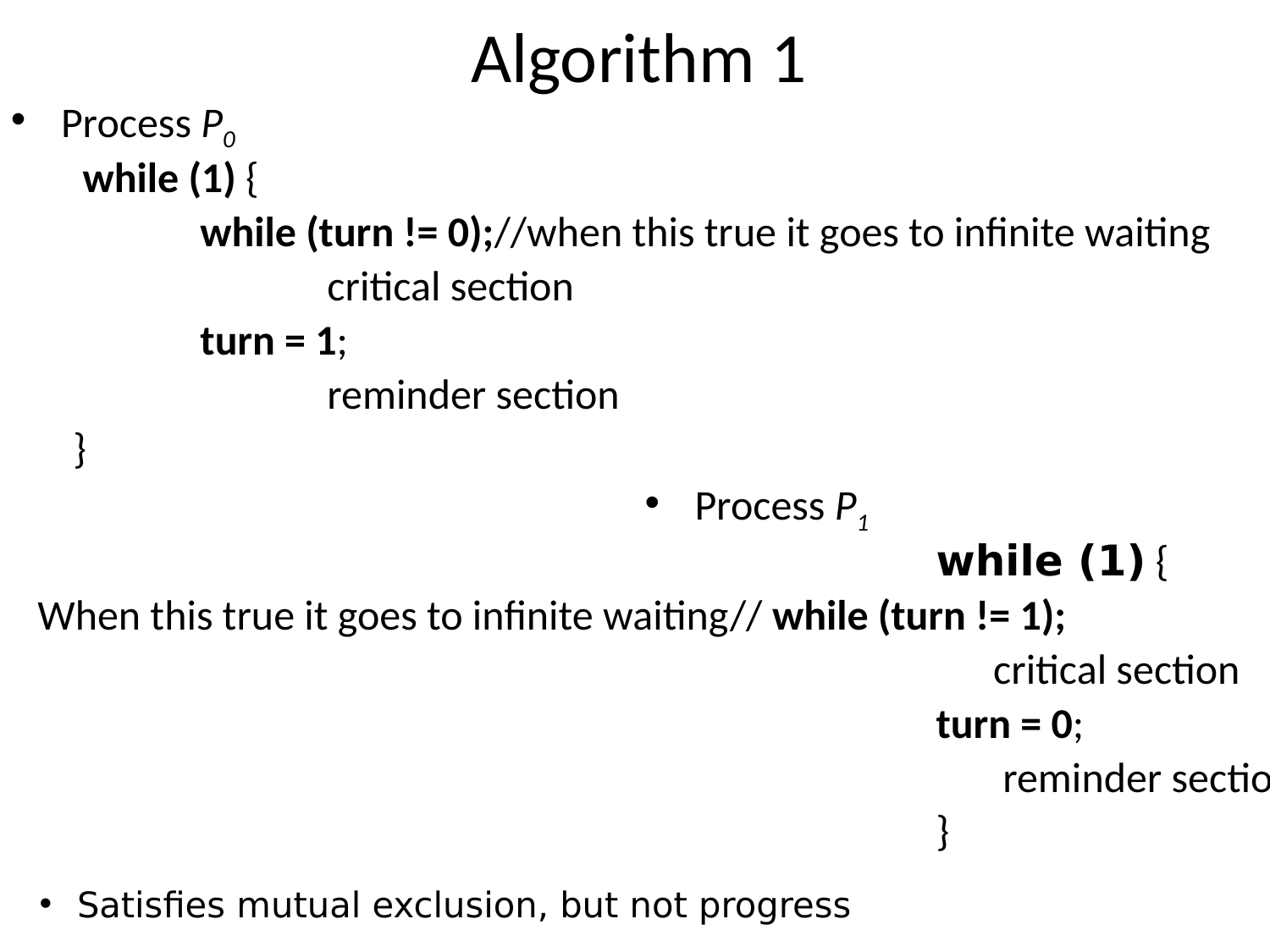

# Algorithm 1
Process P0
		 while (1) {
			while (turn != 0);//when this true it goes to infinite waiting
				critical section
			turn = 1;
				reminder section
		}
Process P1
		 						while (1) {
    When this true it goes to infinite waiting// while (turn != 1);
								      critical section
								turn = 0;
								       reminder section
								}
Satisfies mutual exclusion, but not progress